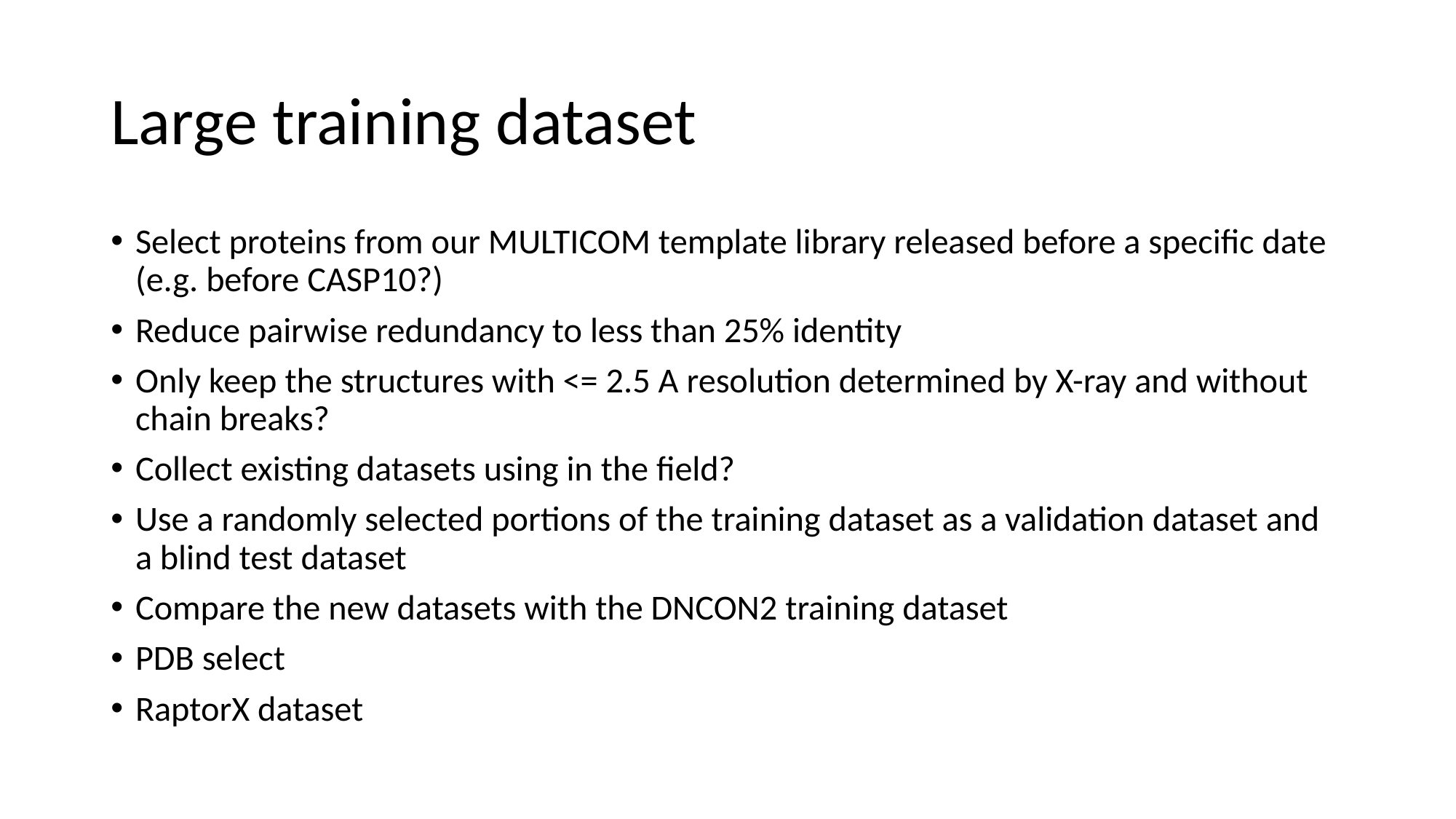

# Large training dataset
Select proteins from our MULTICOM template library released before a specific date (e.g. before CASP10?)
Reduce pairwise redundancy to less than 25% identity
Only keep the structures with <= 2.5 A resolution determined by X-ray and without chain breaks?
Collect existing datasets using in the field?
Use a randomly selected portions of the training dataset as a validation dataset and a blind test dataset
Compare the new datasets with the DNCON2 training dataset
PDB select
RaptorX dataset